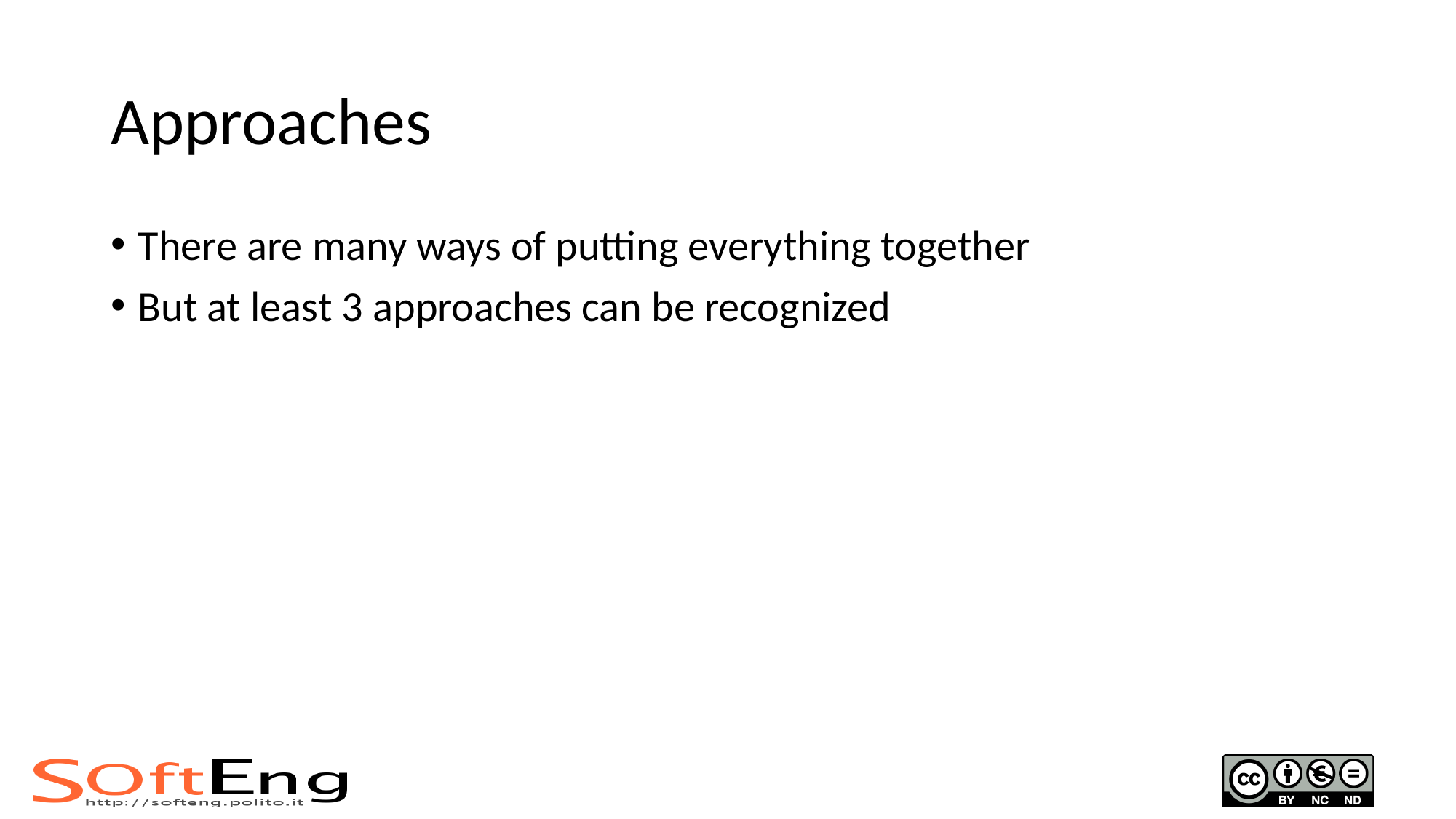

# Approaches
There are many ways of putting everything together
But at least 3 approaches can be recognized